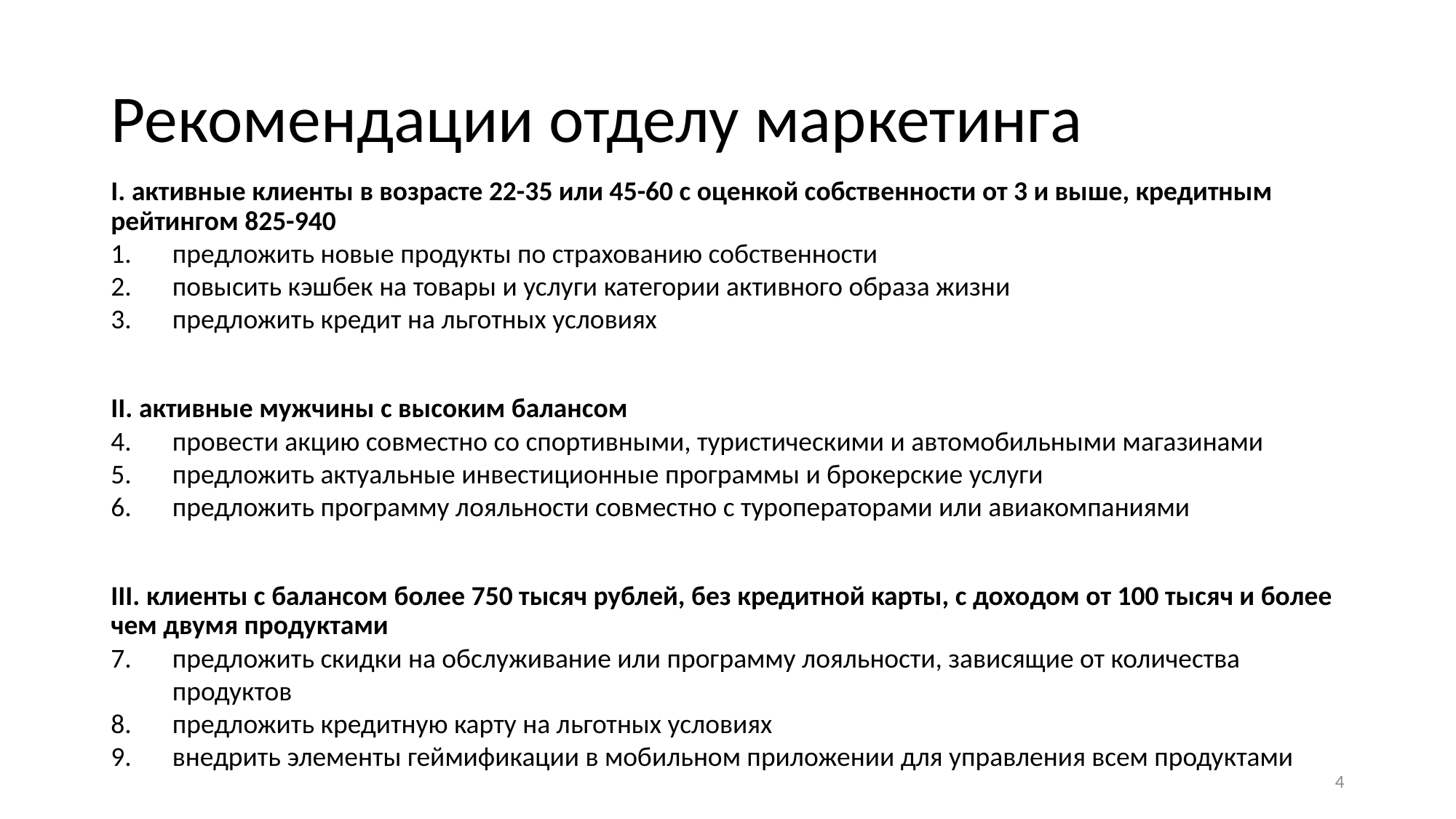

# Рекомендации отделу маркетинга
I. активные клиенты в возрасте 22-35 или 45-60 с оценкой собственности от 3 и выше, кредитным рейтингом 825-940
предложить новые продукты по страхованию собственности
повысить кэшбек на товары и услуги категории активного образа жизни
предложить кредит на льготных условиях

II. активные мужчины с высоким балансом
провести акцию совместно со спортивными, туристическими и автомобильными магазинами
предложить актуальные инвестиционные программы и брокерские услуги
предложить программу лояльности совместно с туроператорами или авиакомпаниями

III. клиенты с балансом более 750 тысяч рублей, без кредитной карты, с доходом от 100 тысяч и более чем двумя продуктами
предложить скидки на обслуживание или программу лояльности, зависящие от количества продуктов
предложить кредитную карту на льготных условиях
внедрить элементы геймификации в мобильном приложении для управления всем продуктами
4